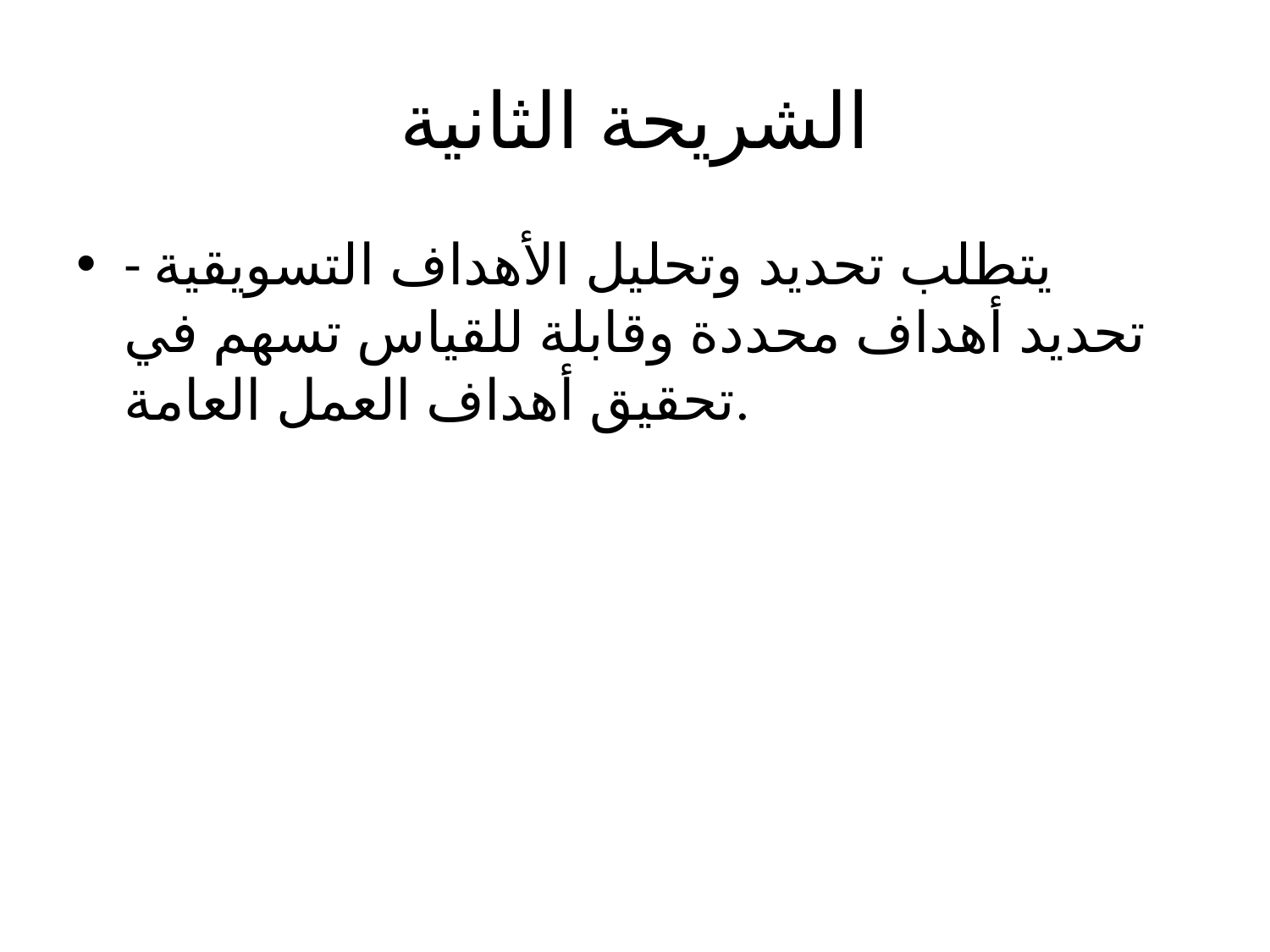

# الشريحة الثانية
- يتطلب تحديد وتحليل الأهداف التسويقية تحديد أهداف محددة وقابلة للقياس تسهم في تحقيق أهداف العمل العامة.